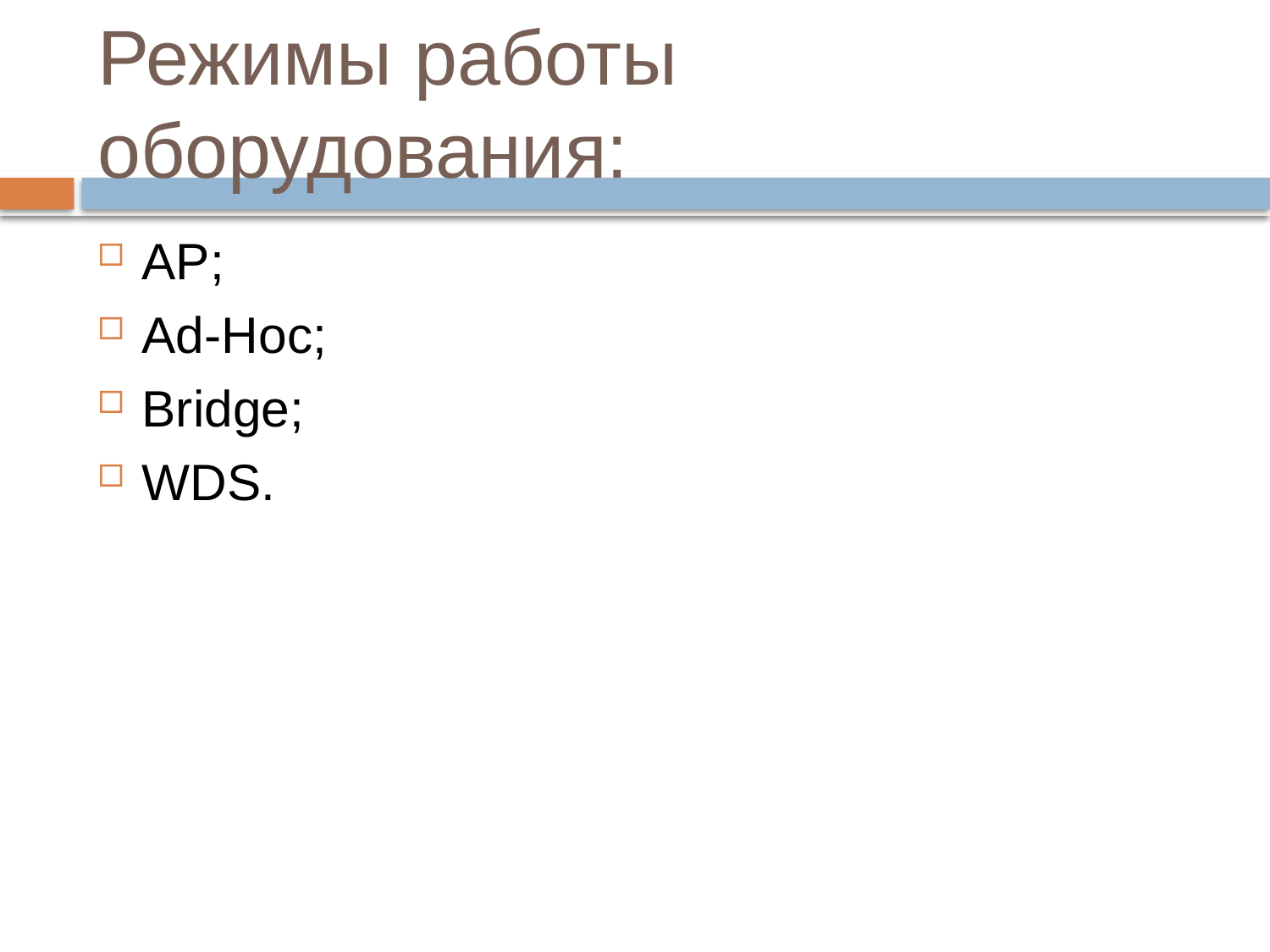

# Режимы работы оборудования:
AP;
Ad-Hoc;
Bridge;
WDS.